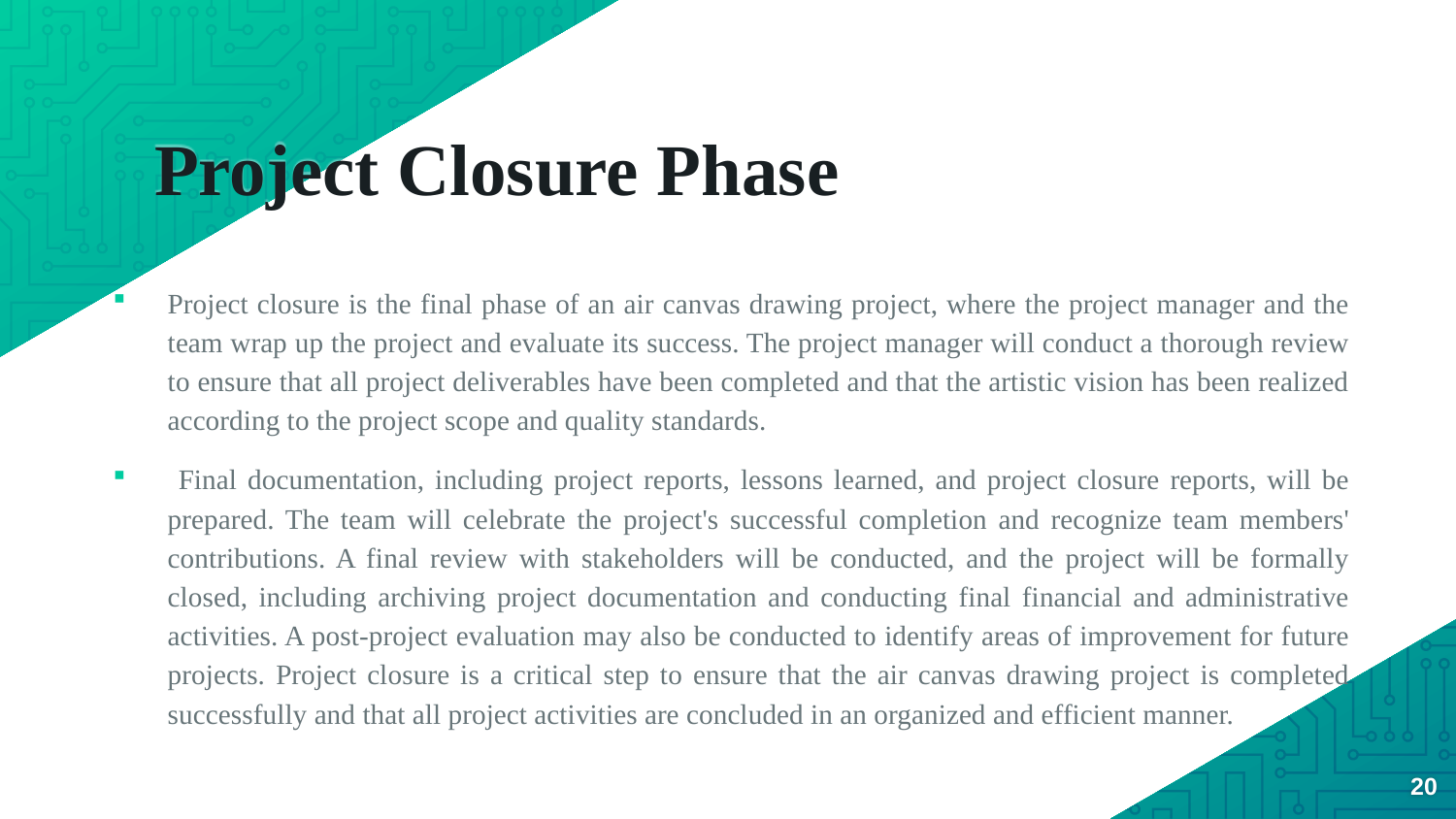

# Project Closure Phase
Project closure is the final phase of an air canvas drawing project, where the project manager and the team wrap up the project and evaluate its success. The project manager will conduct a thorough review to ensure that all project deliverables have been completed and that the artistic vision has been realized according to the project scope and quality standards.
 Final documentation, including project reports, lessons learned, and project closure reports, will be prepared. The team will celebrate the project's successful completion and recognize team members' contributions. A final review with stakeholders will be conducted, and the project will be formally closed, including archiving project documentation and conducting final financial and administrative activities. A post-project evaluation may also be conducted to identify areas of improvement for future projects. Project closure is a critical step to ensure that the air canvas drawing project is completed successfully and that all project activities are concluded in an organized and efficient manner.

20